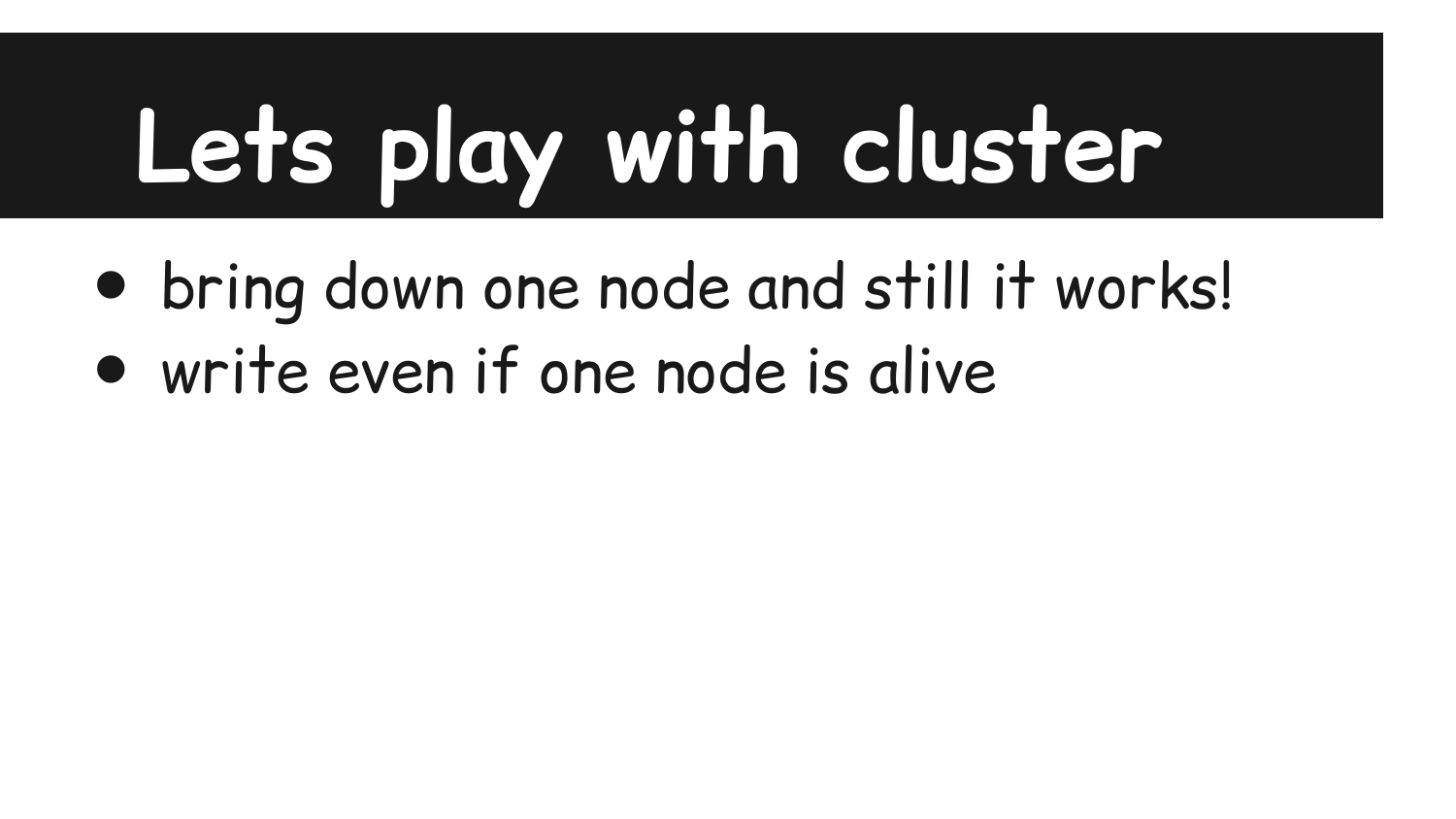

# Lets play with cluster
bring down one node and still it works!
write even if one node is alive